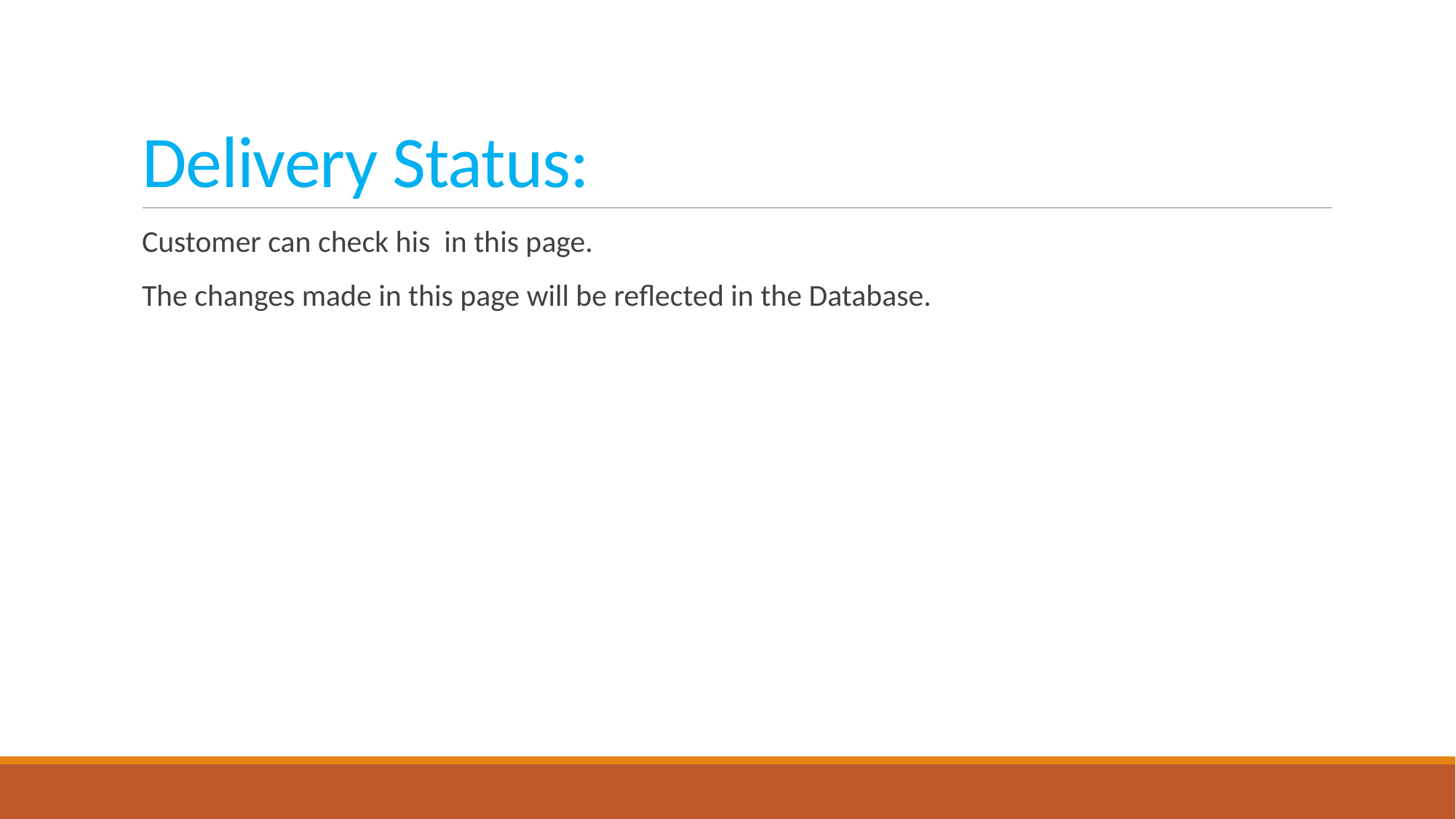

# Delivery Status:
Customer can check his  in this page.
The changes made in this page will be reflected in the Database.